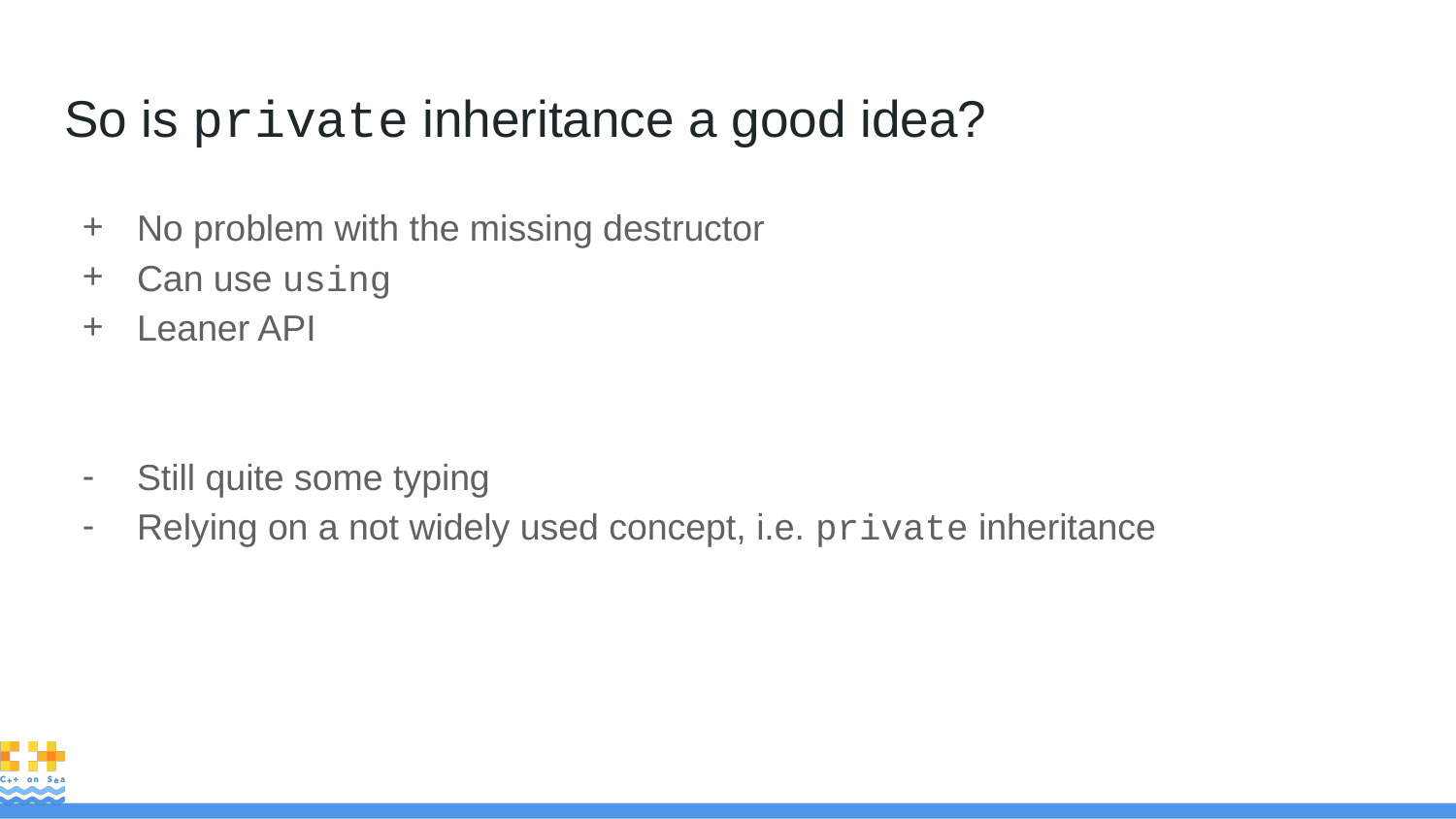

# So is private inheritance a good idea?
No problem with the missing destructor
Can use using
Leaner API

Still quite some typing
Relying on a not widely used concept, i.e. private inheritance